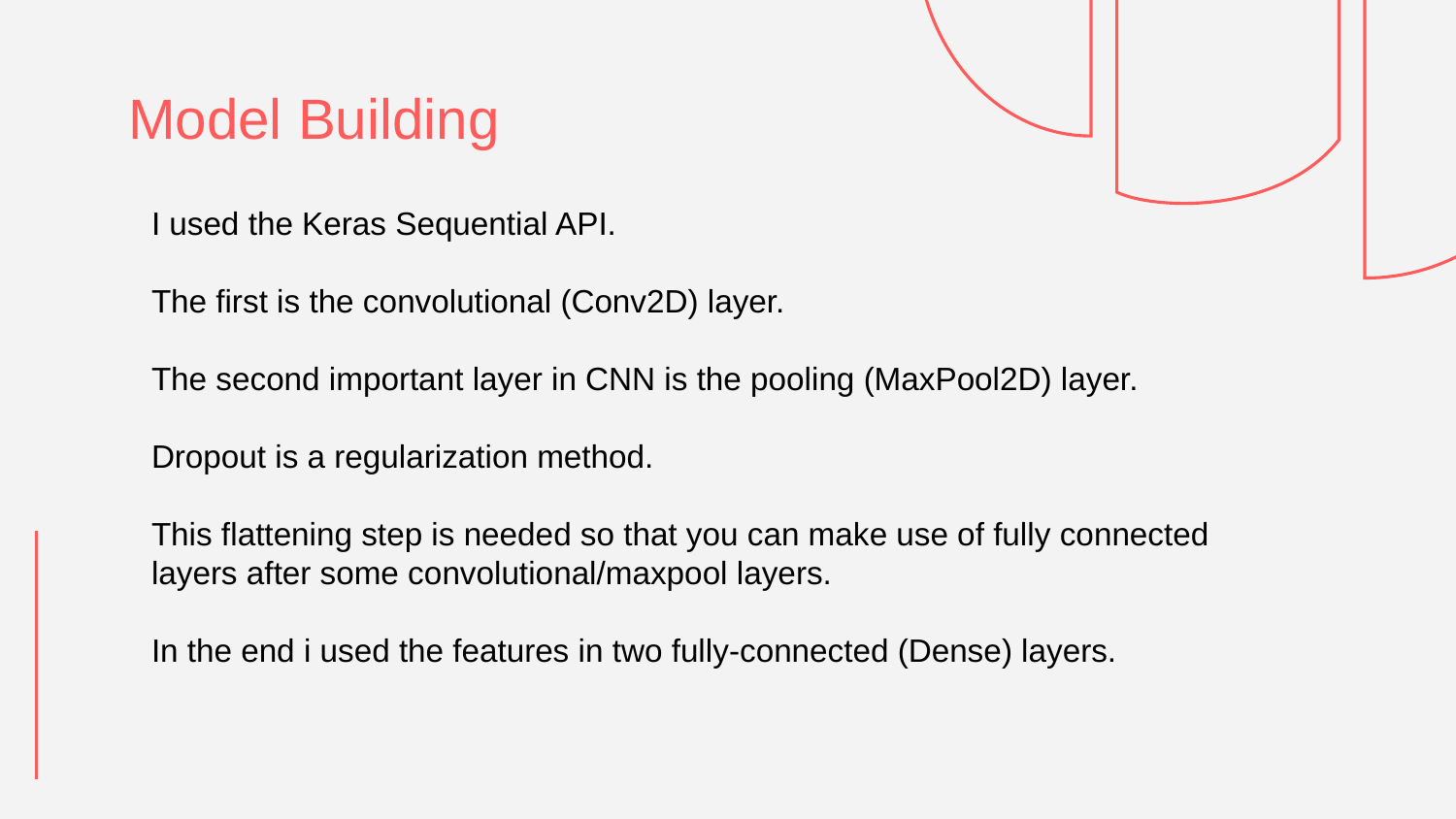

# Model Building
I used the Keras Sequential API.

The first is the convolutional (Conv2D) layer.

The second important layer in CNN is the pooling (MaxPool2D) layer.

Dropout is a regularization method.

This flattening step is needed so that you can make use of fully connected layers after some convolutional/maxpool layers.

In the end i used the features in two fully-connected (Dense) layers.